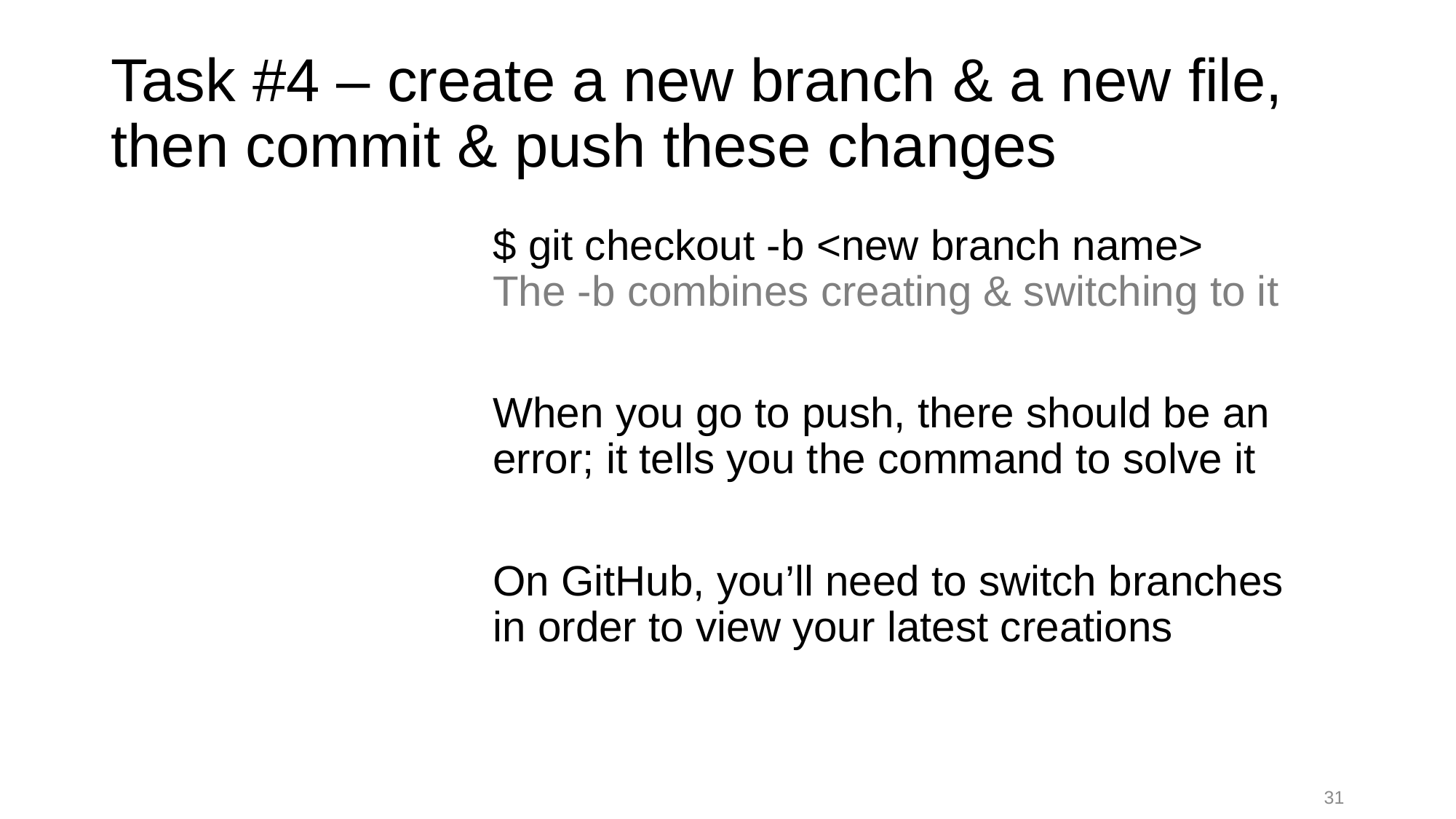

# Task #4 – create a new branch & a new file, then commit & push these changes
$ git checkout -b <new branch name>
The -b combines creating & switching to it

When you go to push, there should be an error; it tells you the command to solve it

On GitHub, you’ll need to switch branches
in order to view your latest creations

31